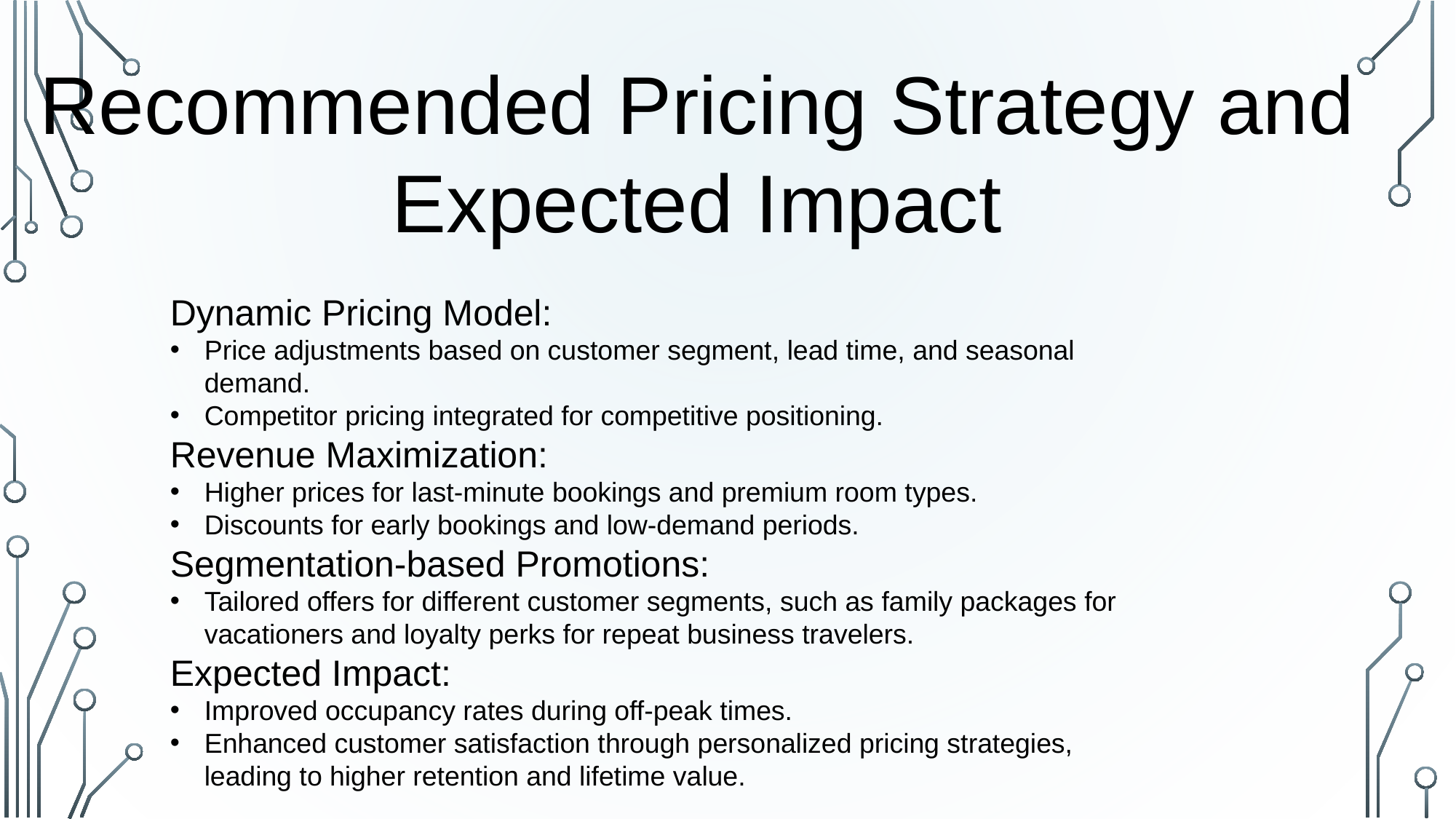

Recommended Pricing Strategy and Expected Impact
Dynamic Pricing Model:
Price adjustments based on customer segment, lead time, and seasonal demand.
Competitor pricing integrated for competitive positioning.
Revenue Maximization:
Higher prices for last-minute bookings and premium room types.
Discounts for early bookings and low-demand periods.
Segmentation-based Promotions:
Tailored offers for different customer segments, such as family packages for vacationers and loyalty perks for repeat business travelers.
Expected Impact:
Improved occupancy rates during off-peak times.
Enhanced customer satisfaction through personalized pricing strategies, leading to higher retention and lifetime value.